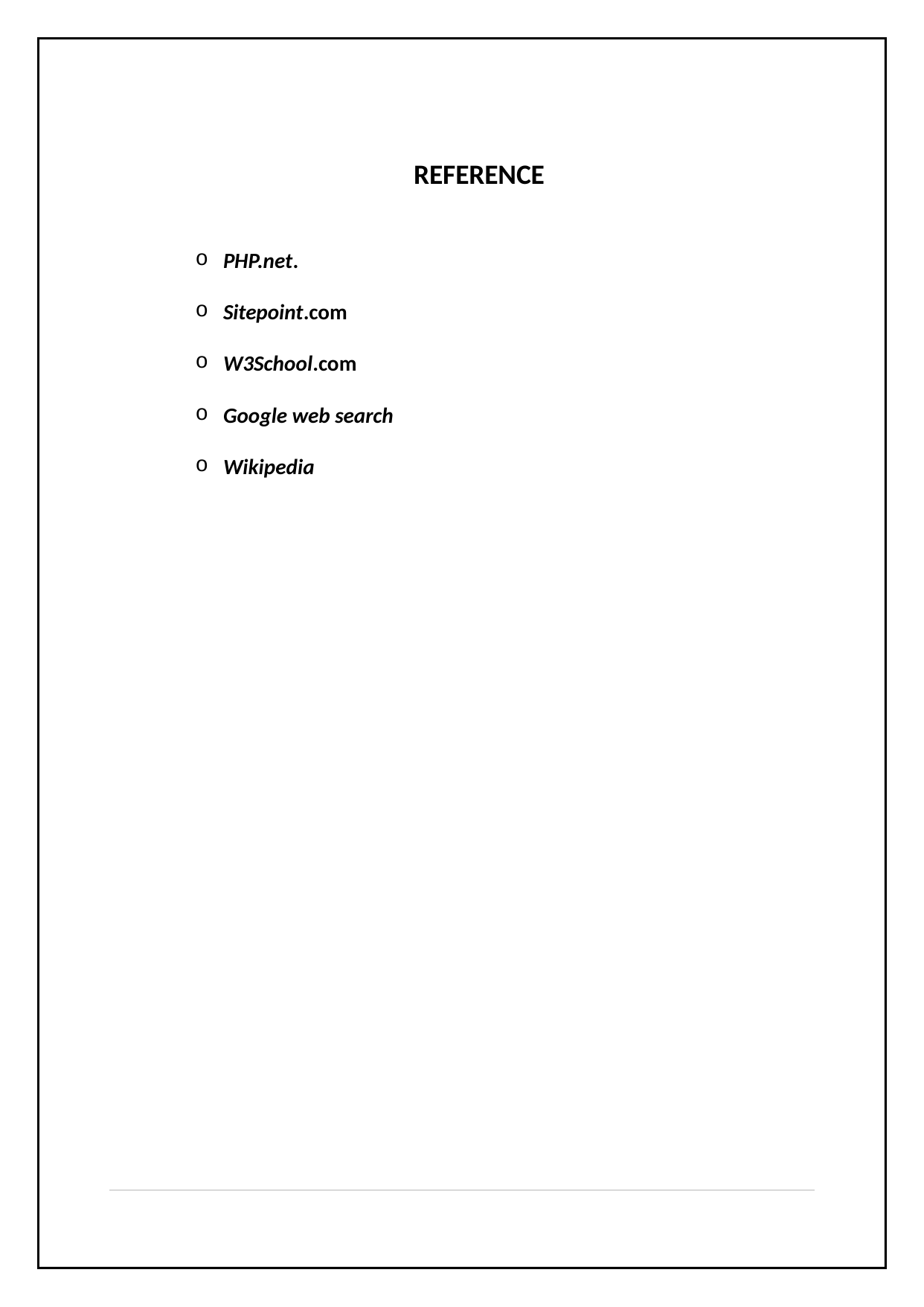

REFERENCE

PHP.net.

Sitepoint.com

W3School.com

Google web search

Wikipedia